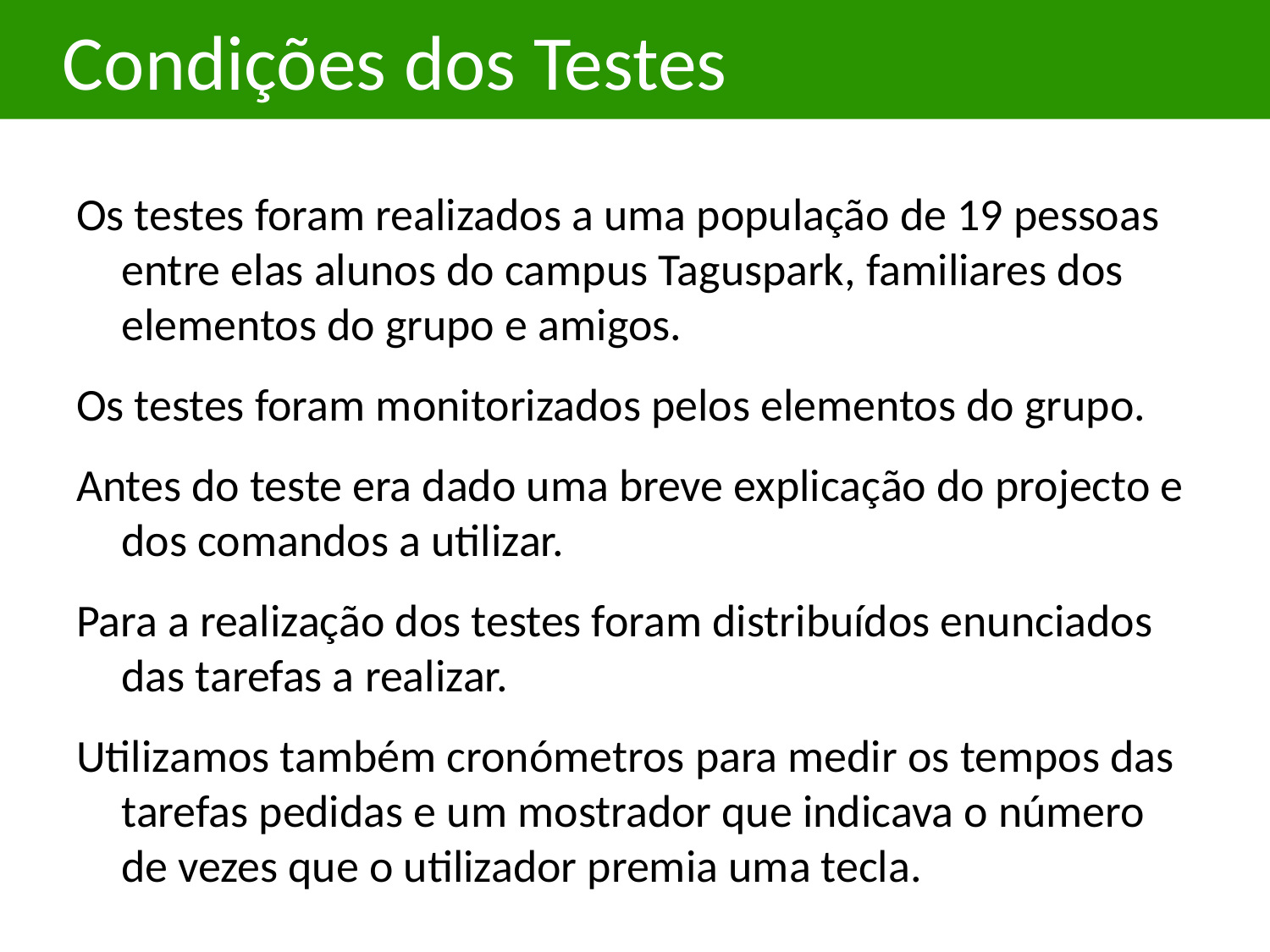

# Condições dos Testes
Os testes foram realizados a uma população de 19 pessoas  entre elas alunos do campus Taguspark, familiares dos elementos do grupo e amigos.
Os testes foram monitorizados pelos elementos do grupo.
Antes do teste era dado uma breve explicação do projecto e dos comandos a utilizar.
Para a realização dos testes foram distribuídos enunciados das tarefas a realizar.
Utilizamos também cronómetros para medir os tempos das tarefas pedidas e um mostrador que indicava o número de vezes que o utilizador premia uma tecla.